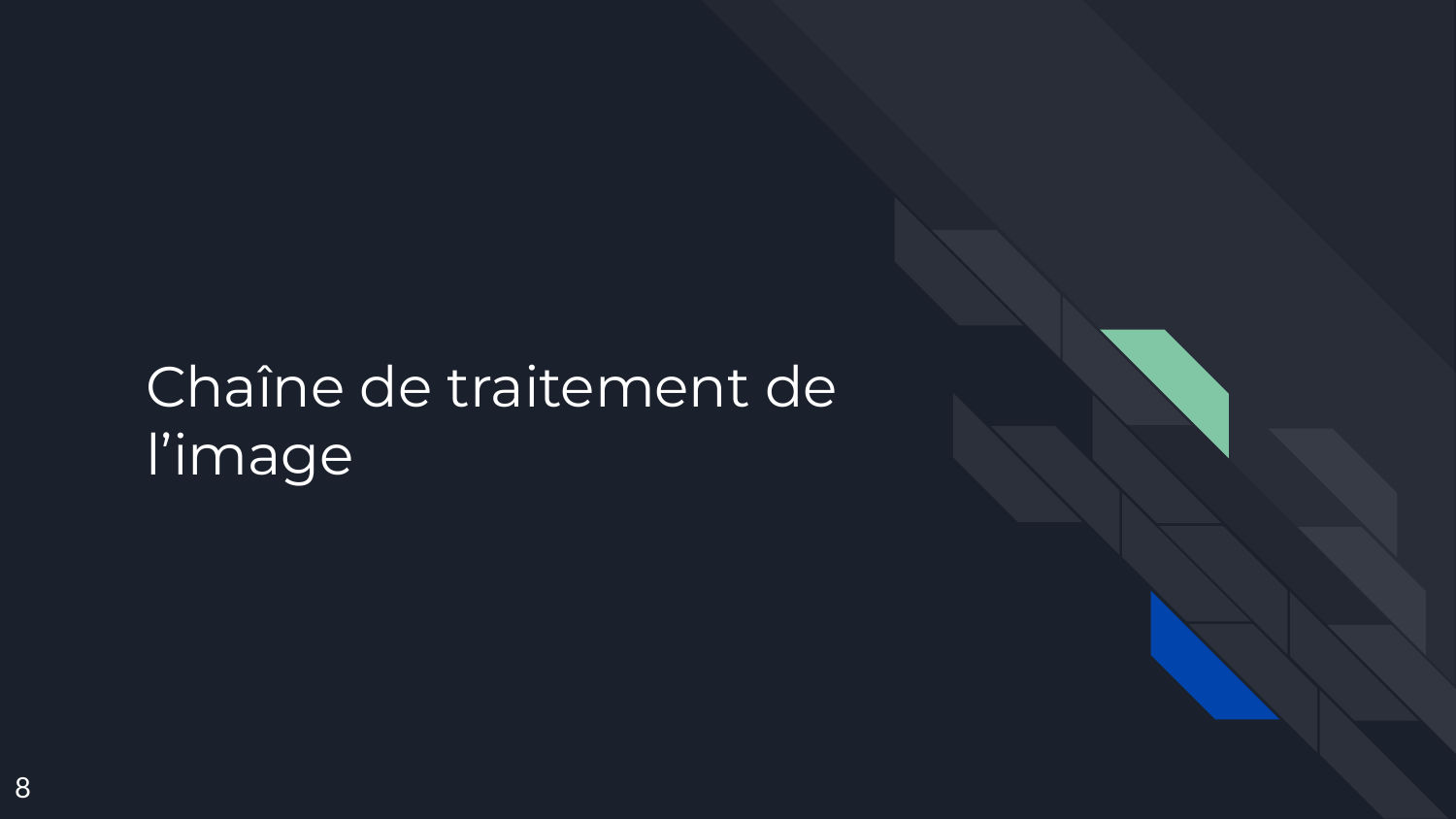

# Chaîne de traitement de l’image
8